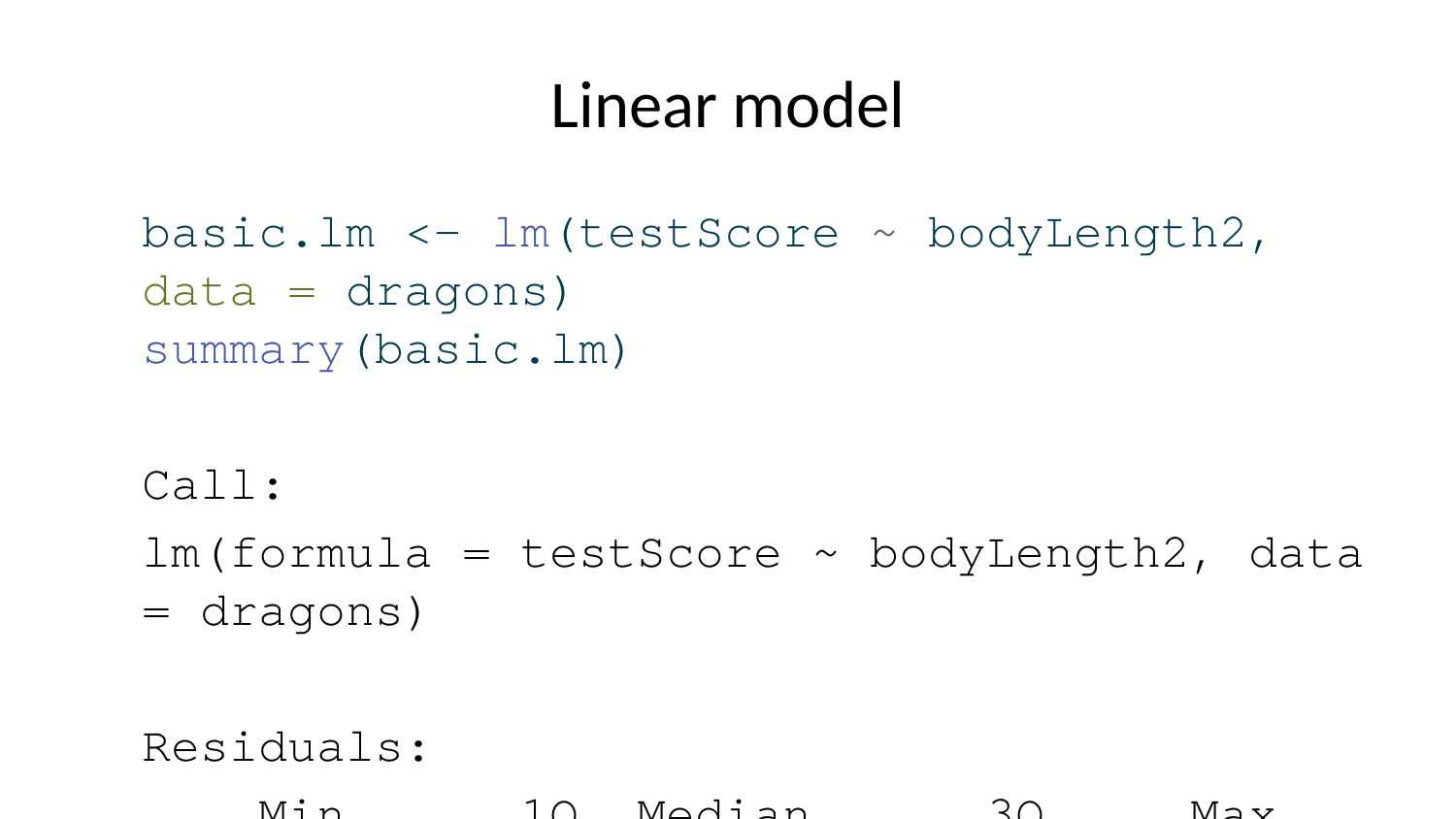

# Linear model
basic.lm <- lm(testScore ~ bodyLength2, data = dragons)
summary(basic.lm)

Call:
lm(formula = testScore ~ bodyLength2, data = dragons)

Residuals:
    Min      1Q  Median      3Q     Max
-56.962 -16.411  -0.783  15.193  55.200

Coefficients:
            Estimate Std. Error t value Pr(>|t|)
(Intercept)  50.3860     0.9676  52.072   <2e-16 ***
bodyLength2   8.9956     0.9686   9.287   <2e-16 ***
---
Signif. codes:  0 '***' 0.001 '**' 0.01 '*' 0.05 '.' 0.1 ' ' 1

Residual standard error: 21.2 on 478 degrees of freedom
Multiple R-squared:  0.1529,    Adjusted R-squared:  0.1511
F-statistic: 86.25 on 1 and 478 DF,  p-value: < 2.2e-16